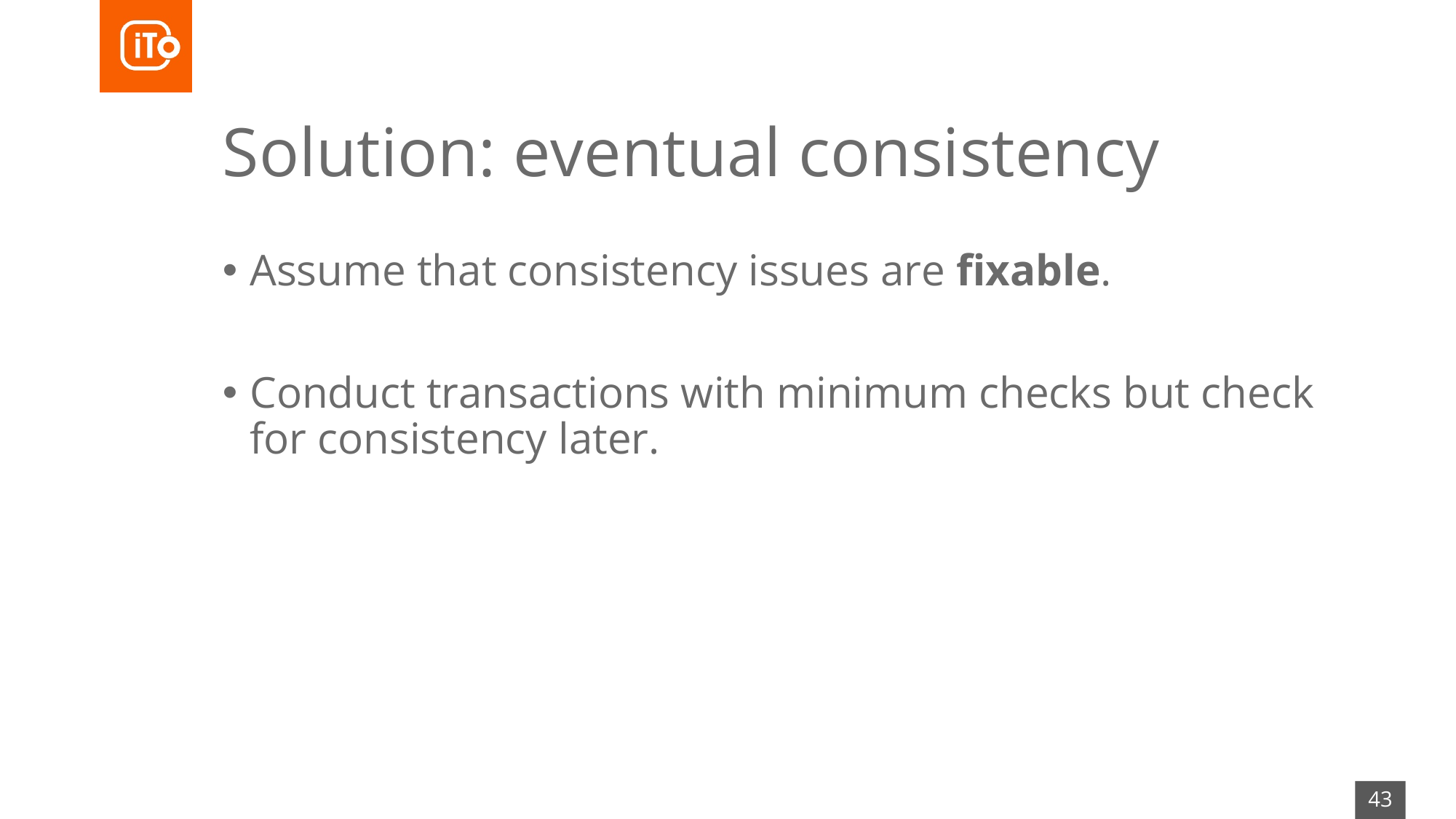

# Solution: eventual consistency
Assume that consistency issues are fixable.

Conduct transactions with minimum checks but check for consistency later.
43